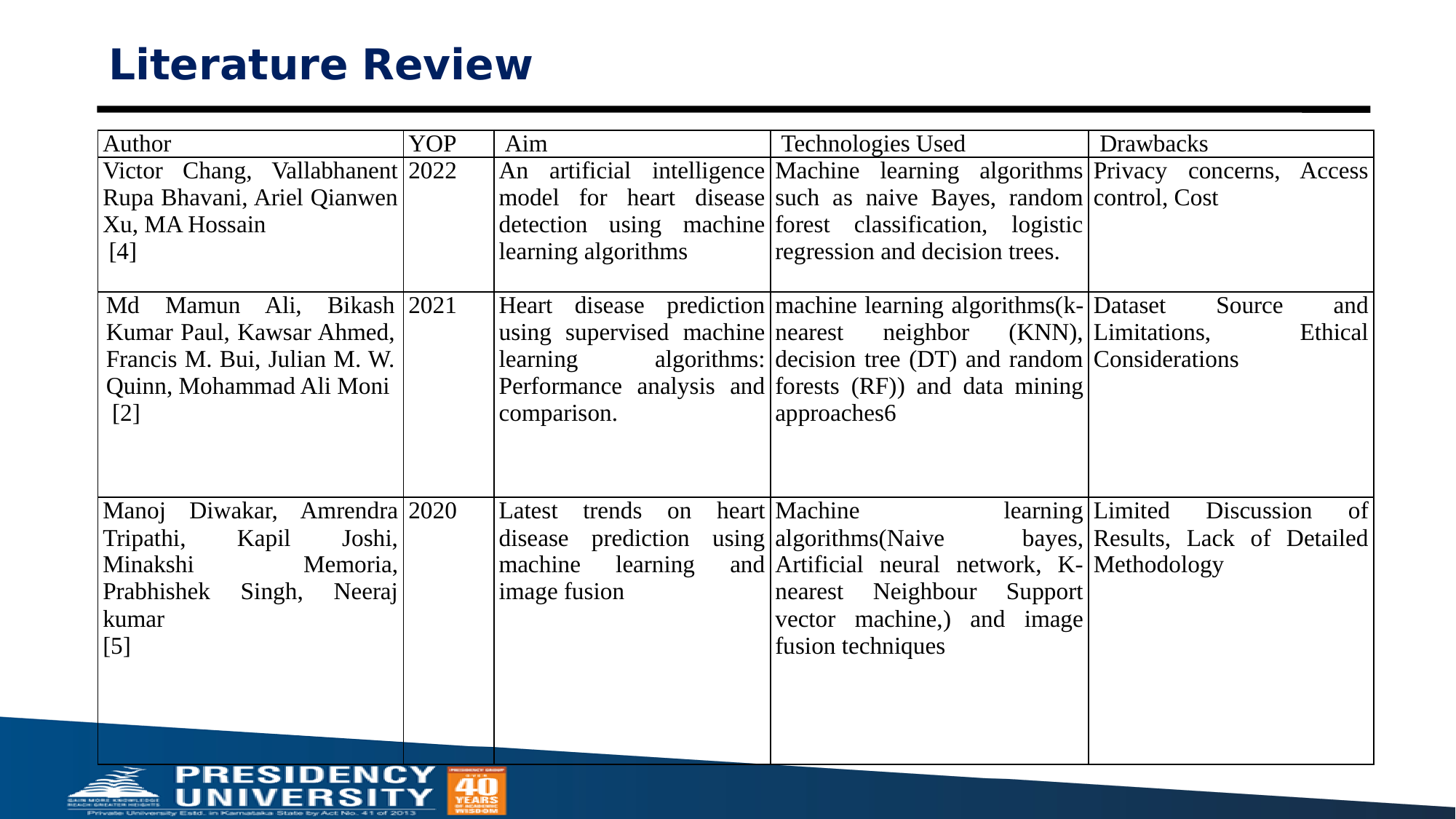

Literature Review

| Author | YOP | Aim | Technologies Used | Drawbacks |
| --- | --- | --- | --- | --- |
| Victor Chang, Vallabhanent Rupa Bhavani, Ariel Qianwen Xu, MA Hossain  [4] | 2022 | An artificial intelligence model for heart disease detection using machine learning algorithms | Machine learning algorithms such as naive Bayes, random forest classification, logistic regression and decision trees. | Privacy concerns, Access control, Cost |
| Md Mamun Ali, Bikash Kumar Paul, Kawsar Ahmed, Francis M. Bui, Julian M. W. Quinn, Mohammad Ali Moni  [2] | 2021 | Heart disease prediction using supervised machine learning algorithms: Performance analysis and comparison. | machine learning algorithms(k-nearest neighbor (KNN), decision tree (DT) and random forests (RF)) and data mining approaches6 | Dataset Source and Limitations, Ethical Considerations |
| Manoj Diwakar, Amrendra Tripathi, Kapil Joshi, Minakshi Memoria, Prabhishek Singh, Neeraj kumar [5] | 2020 | Latest trends on heart disease prediction using machine learning and image fusion | Machine learning algorithms(Naive bayes, Artificial neural network, K-nearest Neighbour Support vector machine,) and image fusion techniques | Limited Discussion of Results, Lack of Detailed Methodology |